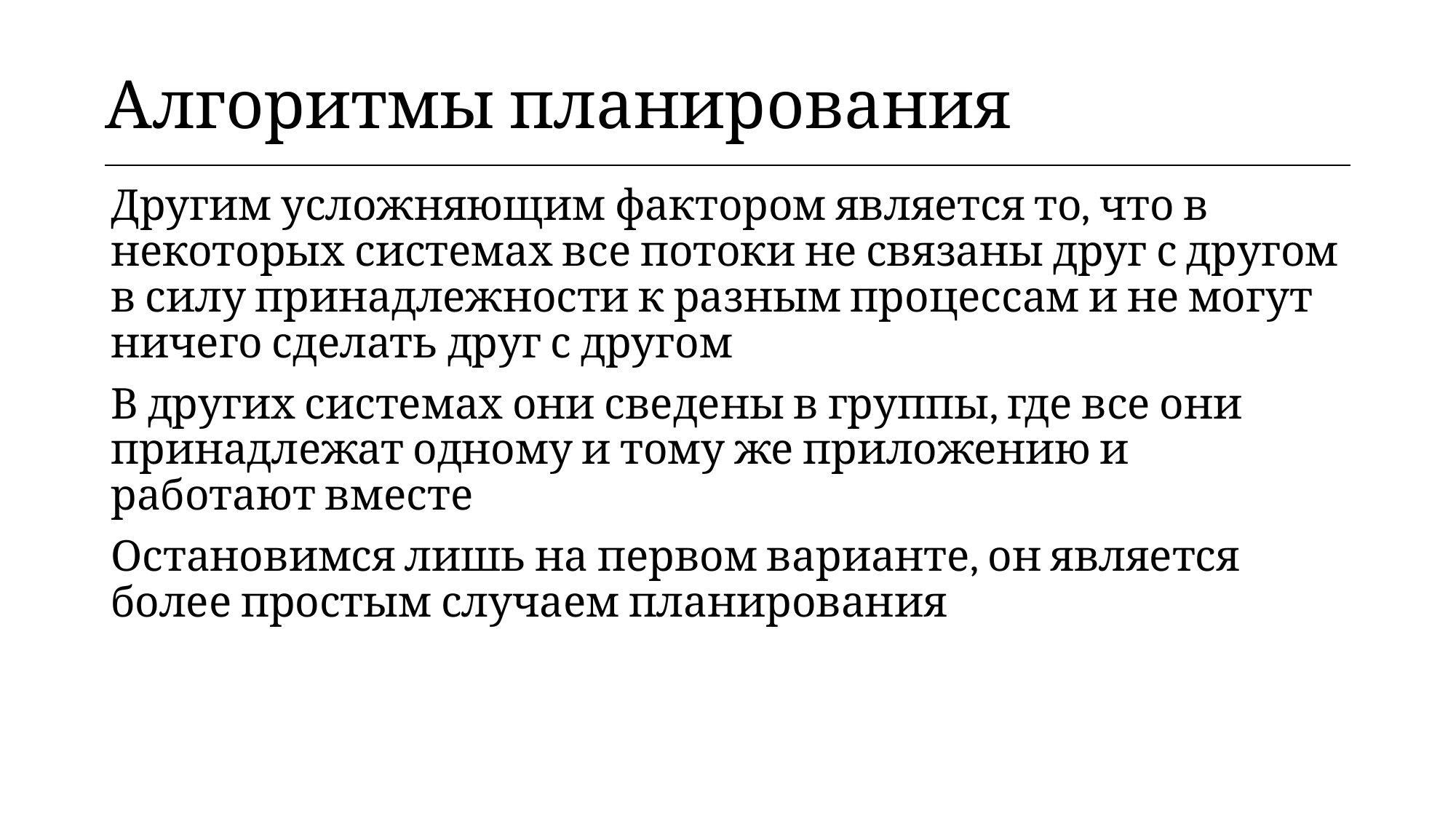

| Алгоритмы планирования |
| --- |
Другим усложняющим фактором является то, что в некоторых системах все потоки не связаны друг с другом в силу принадлежности к разным процессам и не могут ничего сделать друг с другом
В других системах они сведены в группы, где все они принадлежат одному и тому же приложению и работают вместе
Остановимся лишь на первом варианте, он является более простым случаем планирования